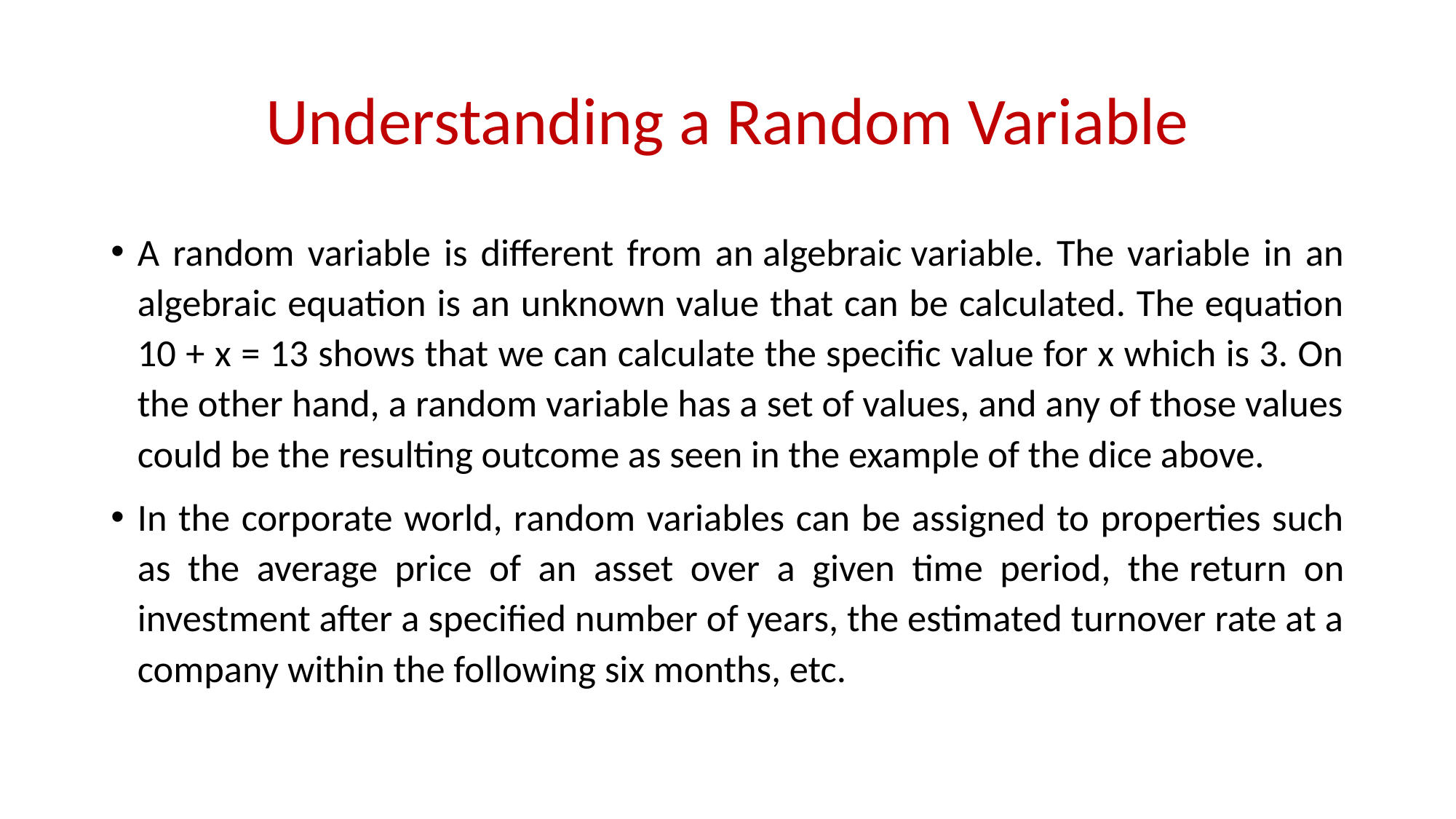

# Understanding a Random Variable
A random variable is different from an algebraic variable. The variable in an algebraic equation is an unknown value that can be calculated. The equation 10 + x = 13 shows that we can calculate the specific value for x which is 3. On the other hand, a random variable has a set of values, and any of those values could be the resulting outcome as seen in the example of the dice above.
In the corporate world, random variables can be assigned to properties such as the average price of an asset over a given time period, the return on investment after a specified number of years, the estimated turnover rate at a company within the following six months, etc.